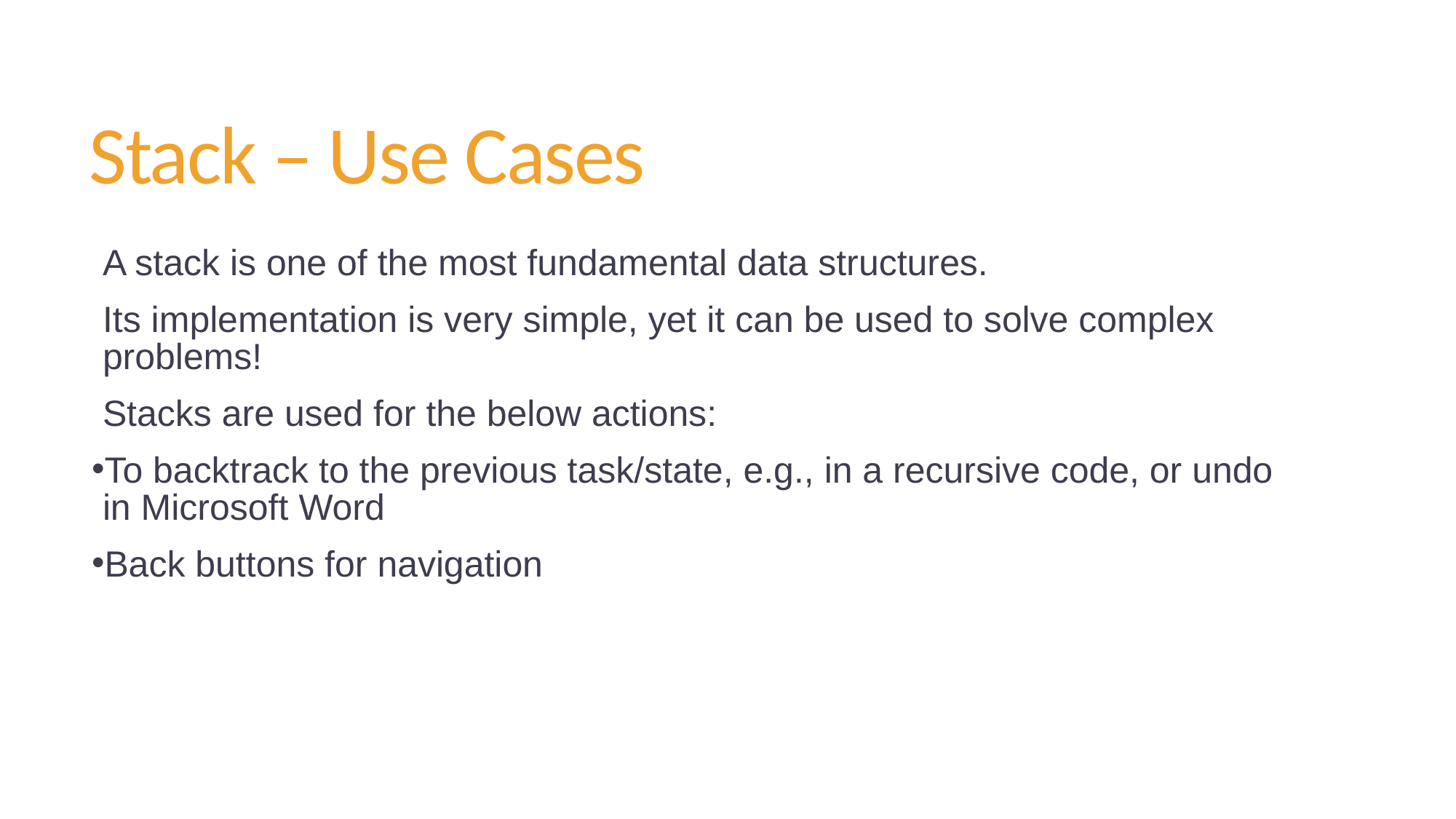

# Stack – Use Cases
A stack is one of the most fundamental data structures.
Its implementation is very simple, yet it can be used to solve complex problems!
Stacks are used for the below actions:
To backtrack to the previous task/state, e.g., in a recursive code, or undo in Microsoft Word
Back buttons for navigation